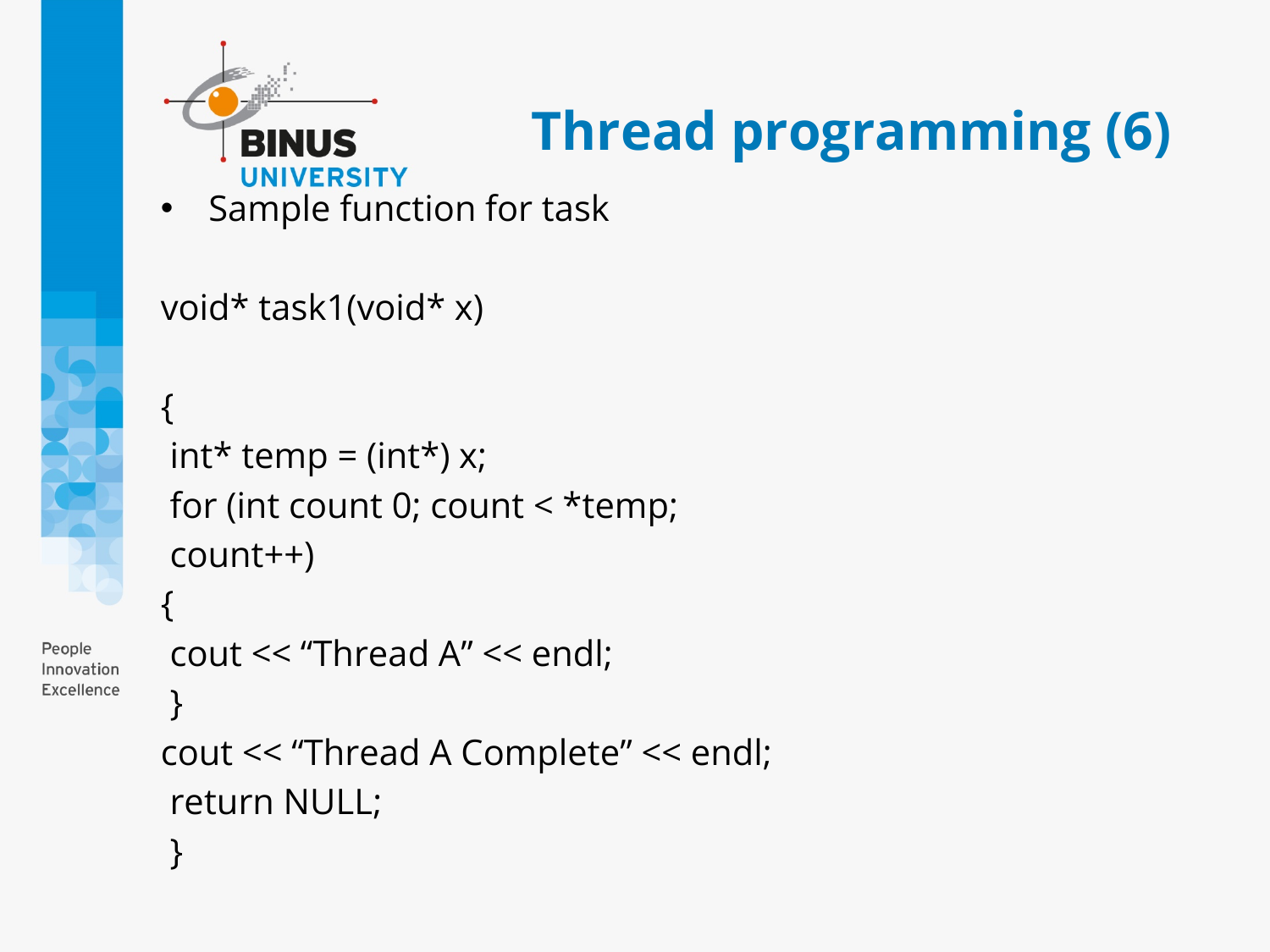

# Thread programming (6)
Sample function for task

void* task1(void* x)

{
 int* temp = (int*) x;
 for (int count 0; count < *temp;
 count++)
{
 cout << “Thread A” << endl;
 }
cout << “Thread A Complete” << endl;
 return NULL;
 }